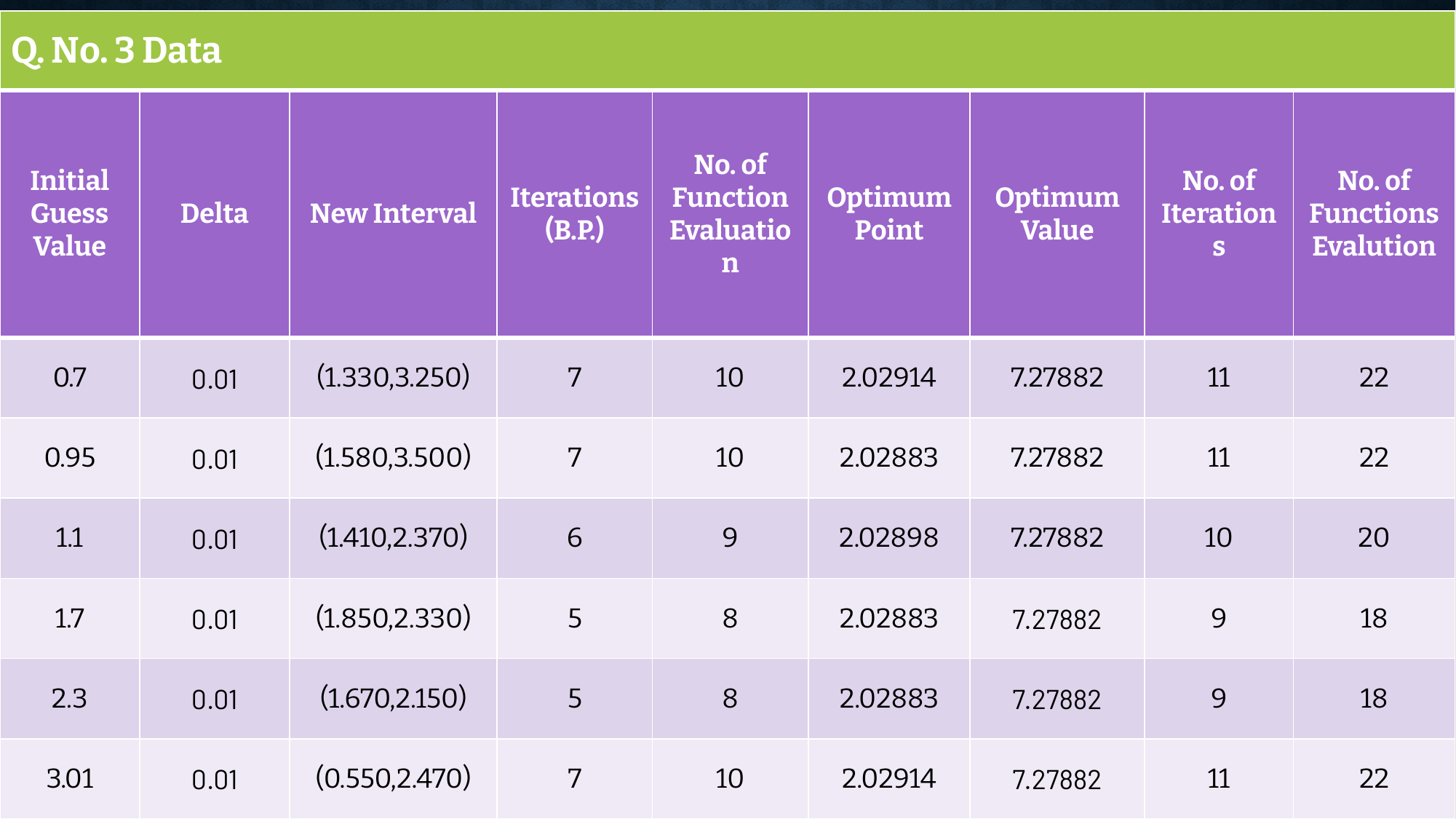

| Q. No. 3 Data |
| --- |
| Initial Guess Value | Delta | New Interval | Iterations (B.P.) | No. of Function Evaluation | Optimum Point | Optimum Value | No. of Iterations | No. of Functions Evalution |
| --- | --- | --- | --- | --- | --- | --- | --- | --- |
| 0.7 | 0.01 | (1.330,3.250) | 7 | 10 | 2.02914 | 7.27882 | 11 | 22 |
| 0.95 | 0.01 | (1.580,3.500) | 7 | 10 | 2.02883 | 7.27882 | 11 | 22 |
| 1.1 | 0.01 | (1.410,2.370) | 6 | 9 | 2.02898 | 7.27882 | 10 | 20 |
| 1.7 | 0.01 | (1.850,2.330) | 5 | 8 | 2.02883 | 7.27882 | 9 | 18 |
| 2.3 | 0.01 | (1.670,2.150) | 5 | 8 | 2.02883 | 7.27882 | 9 | 18 |
| 3.01 | 0.01 | (0.550,2.470) | 7 | 10 | 2.02914 | 7.27882 | 11 | 22 |